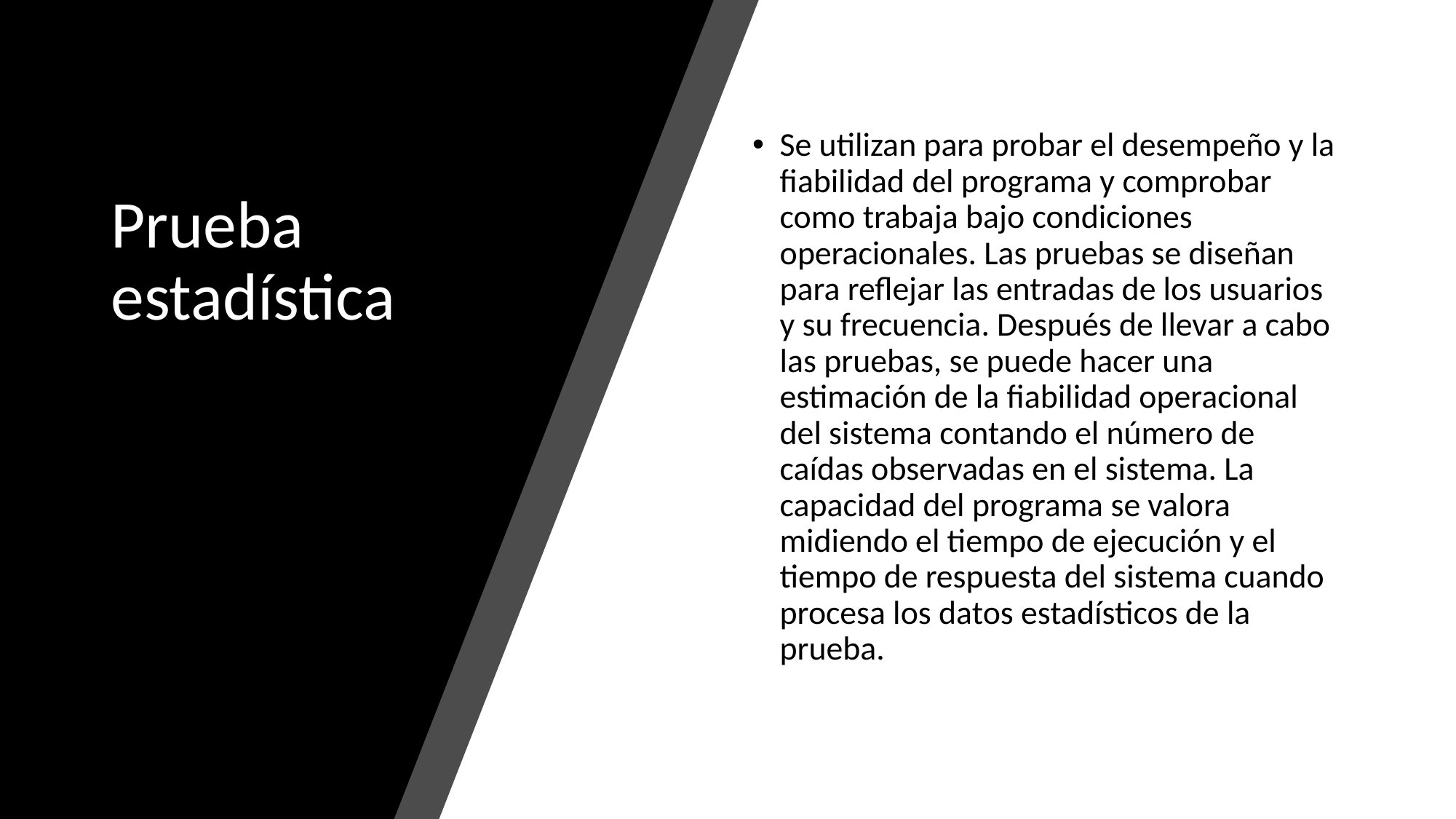

# Prueba estadística
Se utilizan para probar el desempeño y la fiabilidad del programa y comprobar como trabaja bajo condiciones operacionales. Las pruebas se diseñan para reflejar las entradas de los usuarios y su frecuencia. Después de llevar a cabo las pruebas, se puede hacer una estimación de la fiabilidad operacional del sistema contando el número de caídas observadas en el sistema. La capacidad del programa se valora midiendo el tiempo de ejecución y el tiempo de respuesta del sistema cuando procesa los datos estadísticos de la prueba.